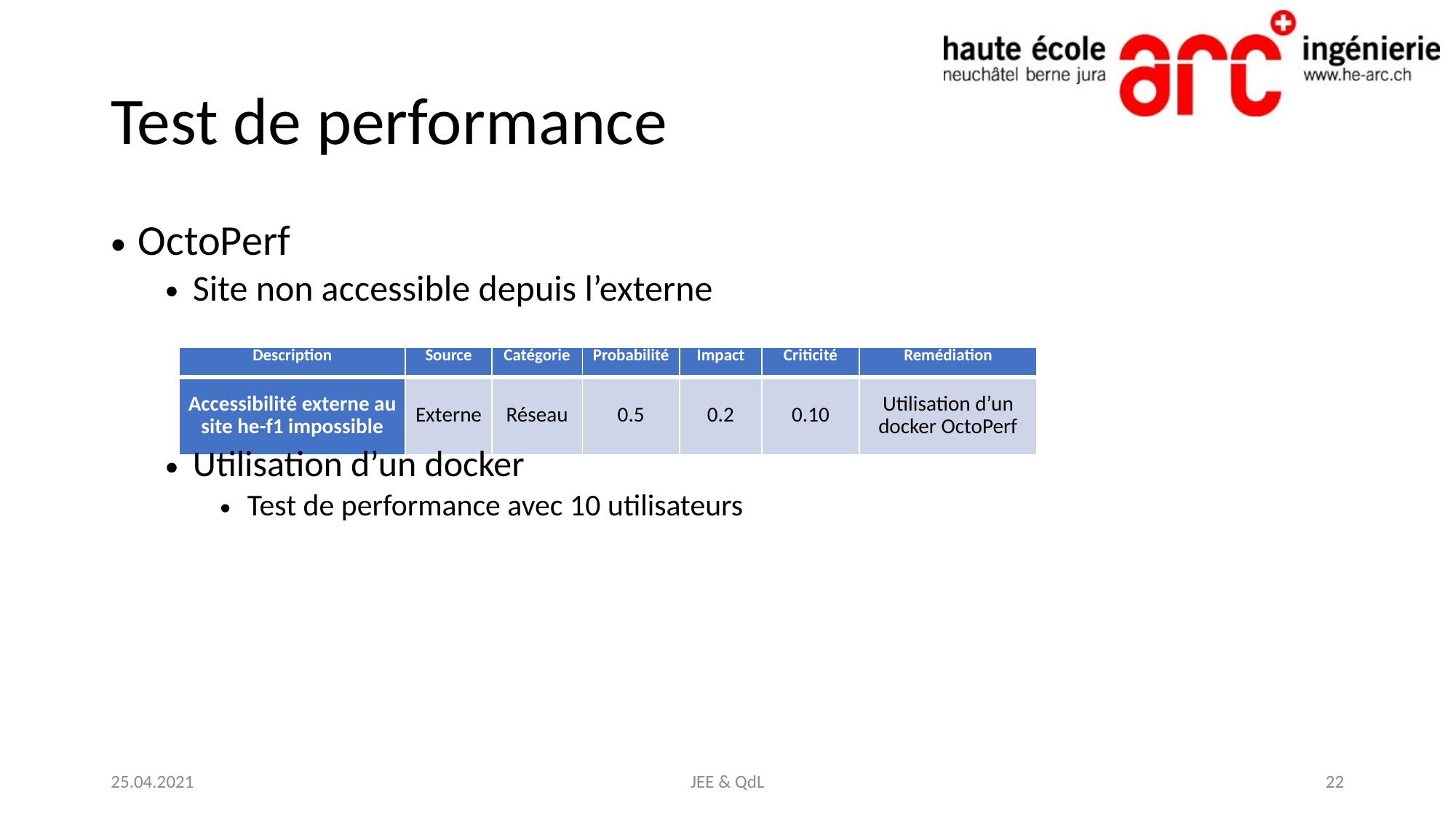

# Test de performance
OctoPerf
Site non accessible depuis l’externe

Utilisation d’un docker
Test de performance avec 10 utilisateurs
| Description | Source | Catégorie | Probabilité | Impact | Criticité | Remédiation |
| --- | --- | --- | --- | --- | --- | --- |
| Accessibilité externe au site he-f1 impossible | Externe | Réseau | 0.5 | 0.2 | 0.10 | Utilisation d’un docker OctoPerf |
25.04.2021
JEE & QdL
22